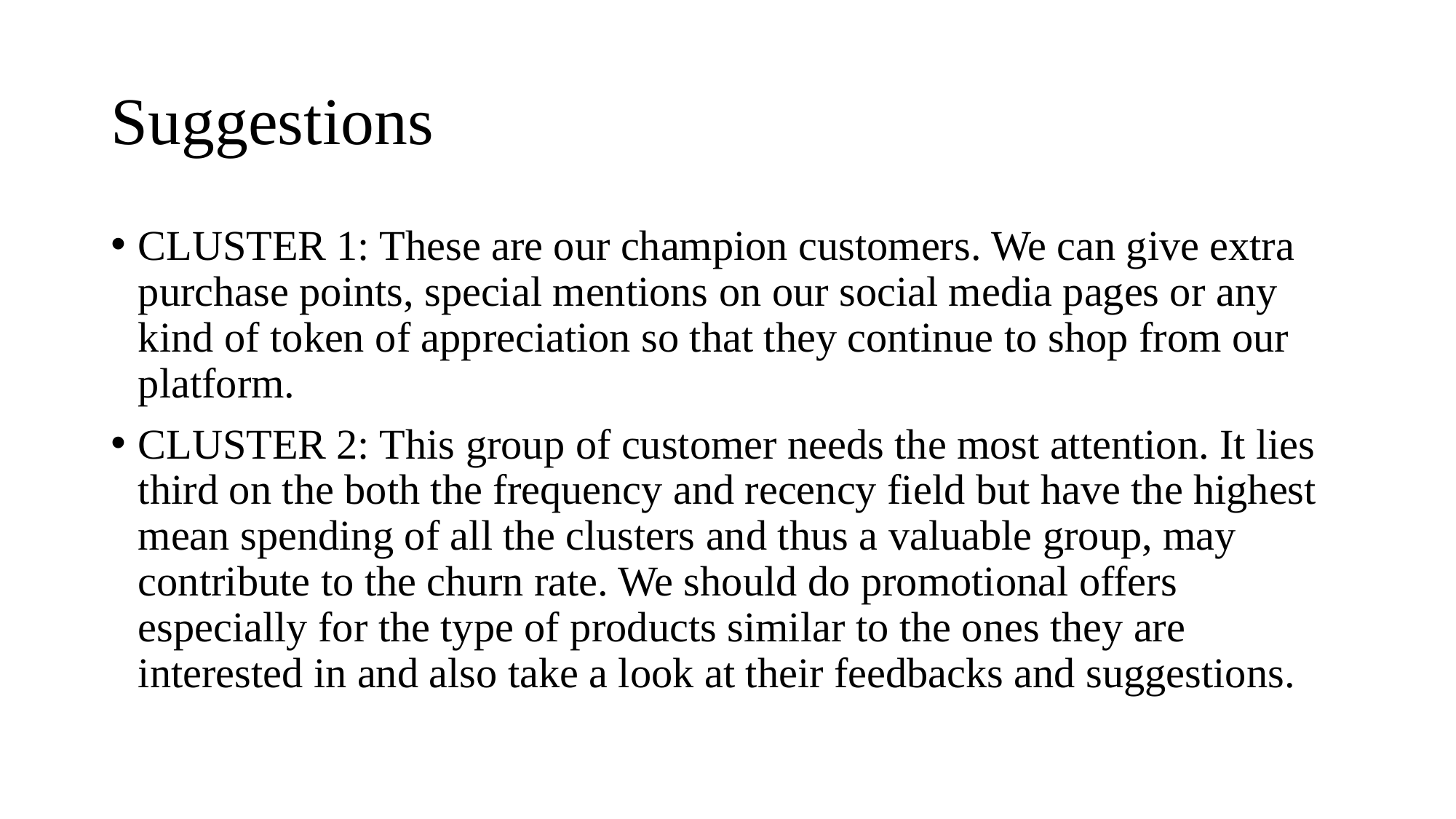

# Suggestions
CLUSTER 1: These are our champion customers. We can give extra purchase points, special mentions on our social media pages or any kind of token of appreciation so that they continue to shop from our platform.
CLUSTER 2: This group of customer needs the most attention. It lies third on the both the frequency and recency field but have the highest mean spending of all the clusters and thus a valuable group, may contribute to the churn rate. We should do promotional offers especially for the type of products similar to the ones they are interested in and also take a look at their feedbacks and suggestions.